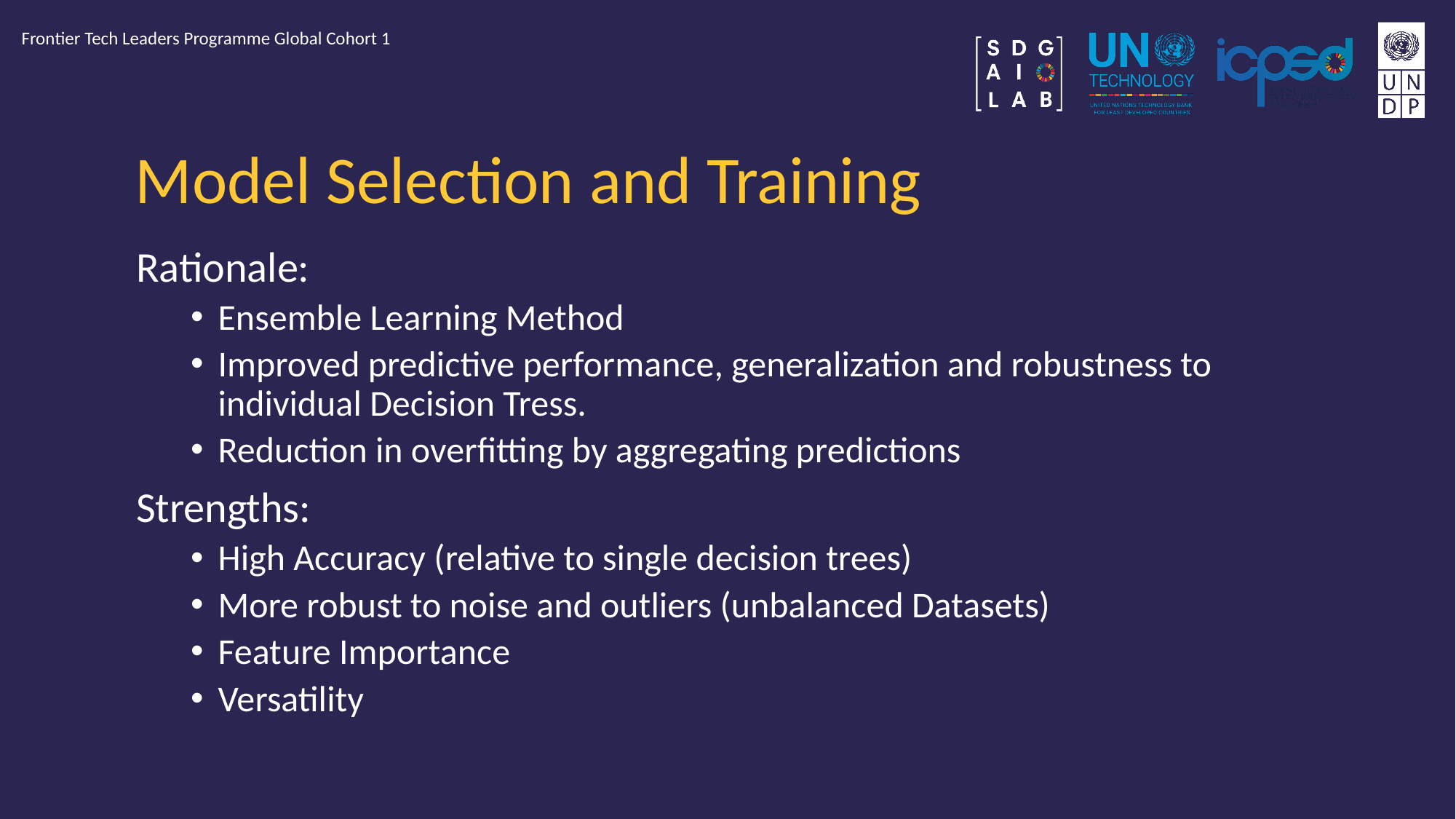

Frontier Tech Leaders Programme Global Cohort 1
# Model Selection and Training
Rationale:
Ensemble Learning Method
Improved predictive performance, generalization and robustness to individual Decision Tress.
Reduction in overfitting by aggregating predictions
Strengths:
High Accuracy (relative to single decision trees)
More robust to noise and outliers (unbalanced Datasets)
Feature Importance
Versatility